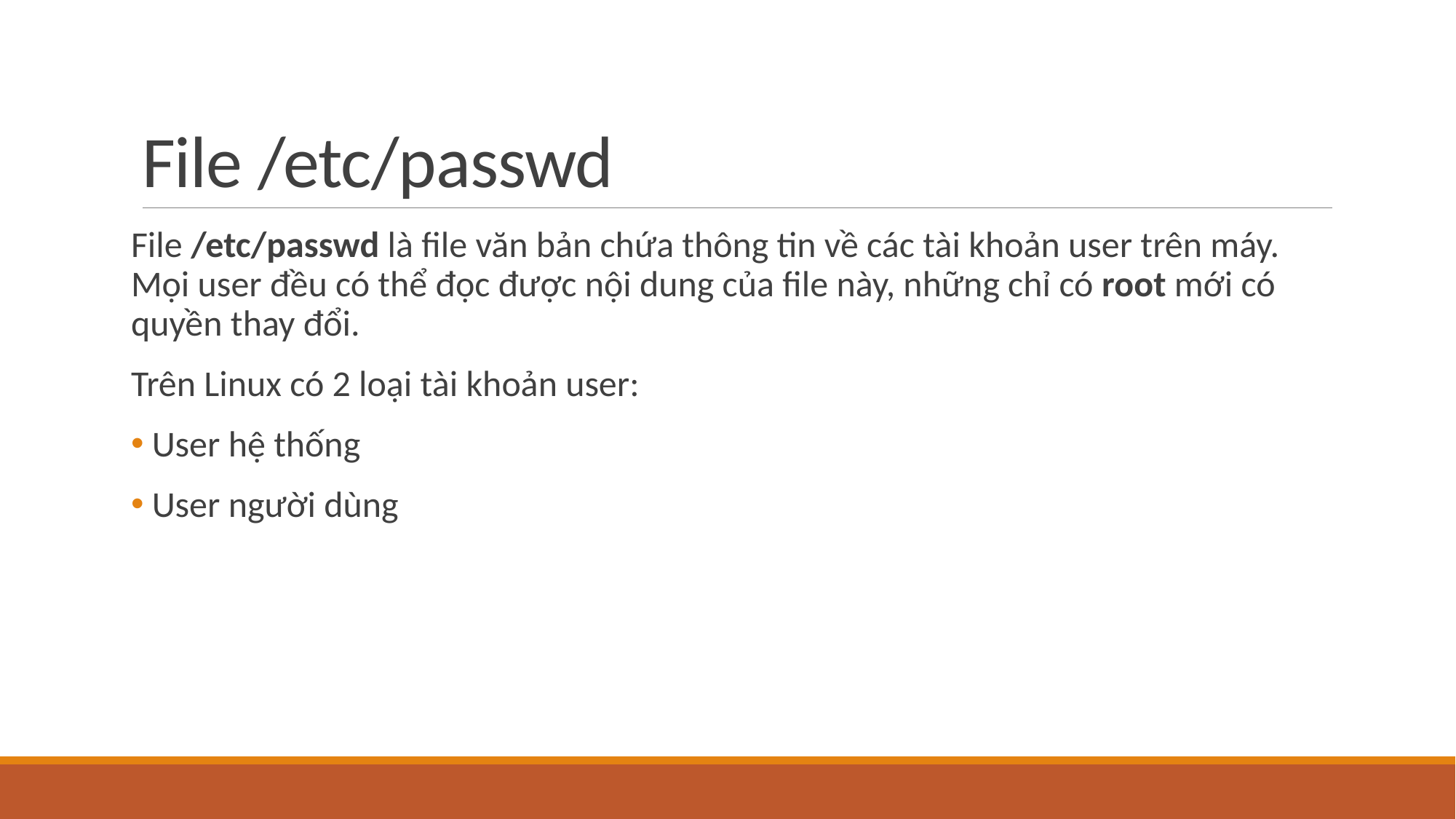

# File /etc/passwd
File /etc/passwd là file văn bản chứa thông tin về các tài khoản user trên máy. Mọi user đều có thể đọc được nội dung của file này, những chỉ có root mới có quyền thay đổi.
Trên Linux có 2 loại tài khoản user:
 User hệ thống
 User người dùng